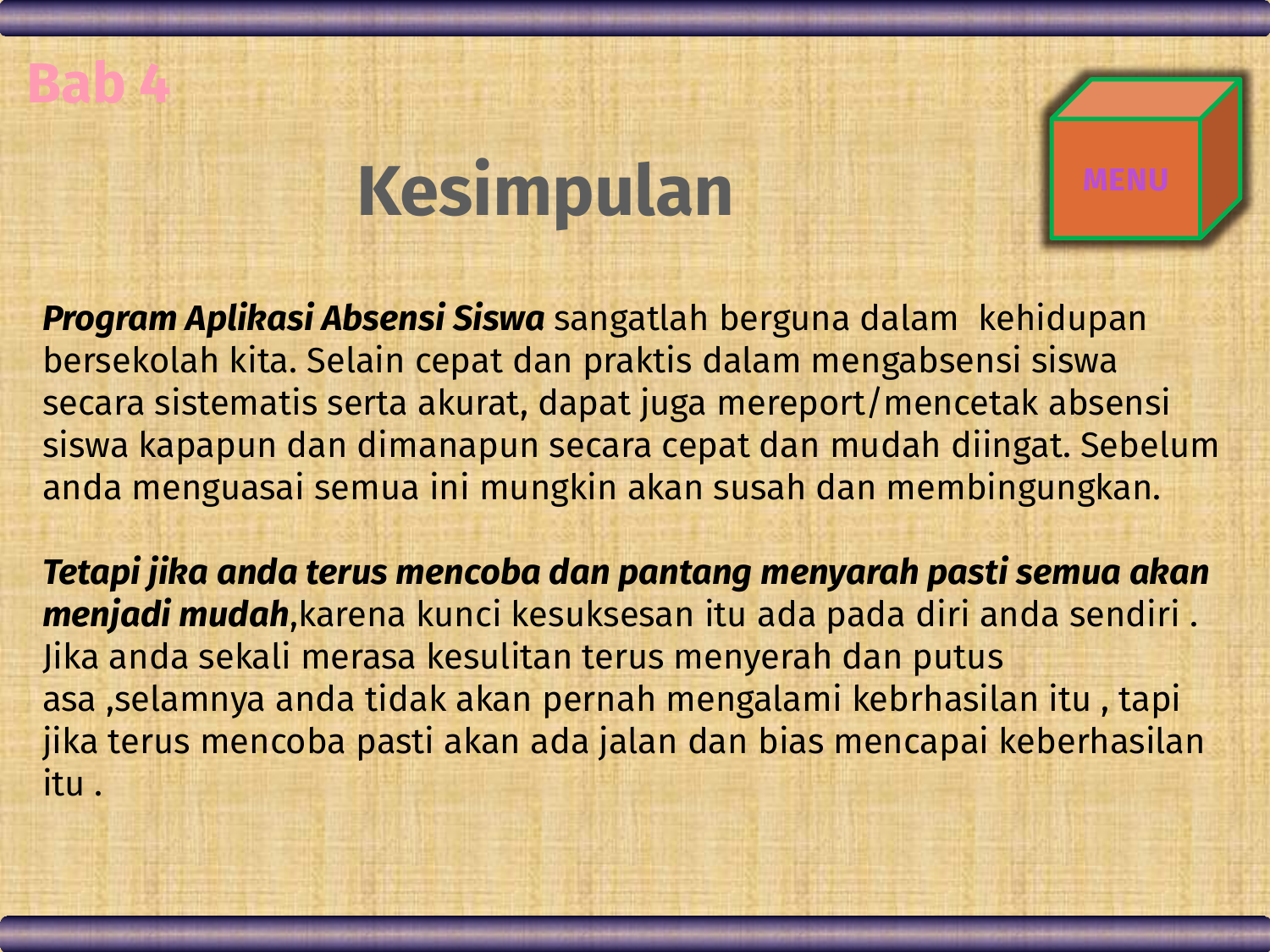

Bab 4
MENU
Kesimpulan
Program Aplikasi Absensi Siswa sangatlah berguna dalam  kehidupan bersekolah kita. Selain cepat dan praktis dalam mengabsensi siswa secara sistematis serta akurat, dapat juga mereport/mencetak absensi siswa kapapun dan dimanapun secara cepat dan mudah diingat. Sebelum anda menguasai semua ini mungkin akan susah dan membingungkan.

Tetapi jika anda terus mencoba dan pantang menyarah pasti semua akan menjadi mudah,karena kunci kesuksesan itu ada pada diri anda sendiri . Jika anda sekali merasa kesulitan terus menyerah dan putus asa ,selamnya anda tidak akan pernah mengalami kebrhasilan itu , tapi jika terus mencoba pasti akan ada jalan dan bias mencapai keberhasilan itu .